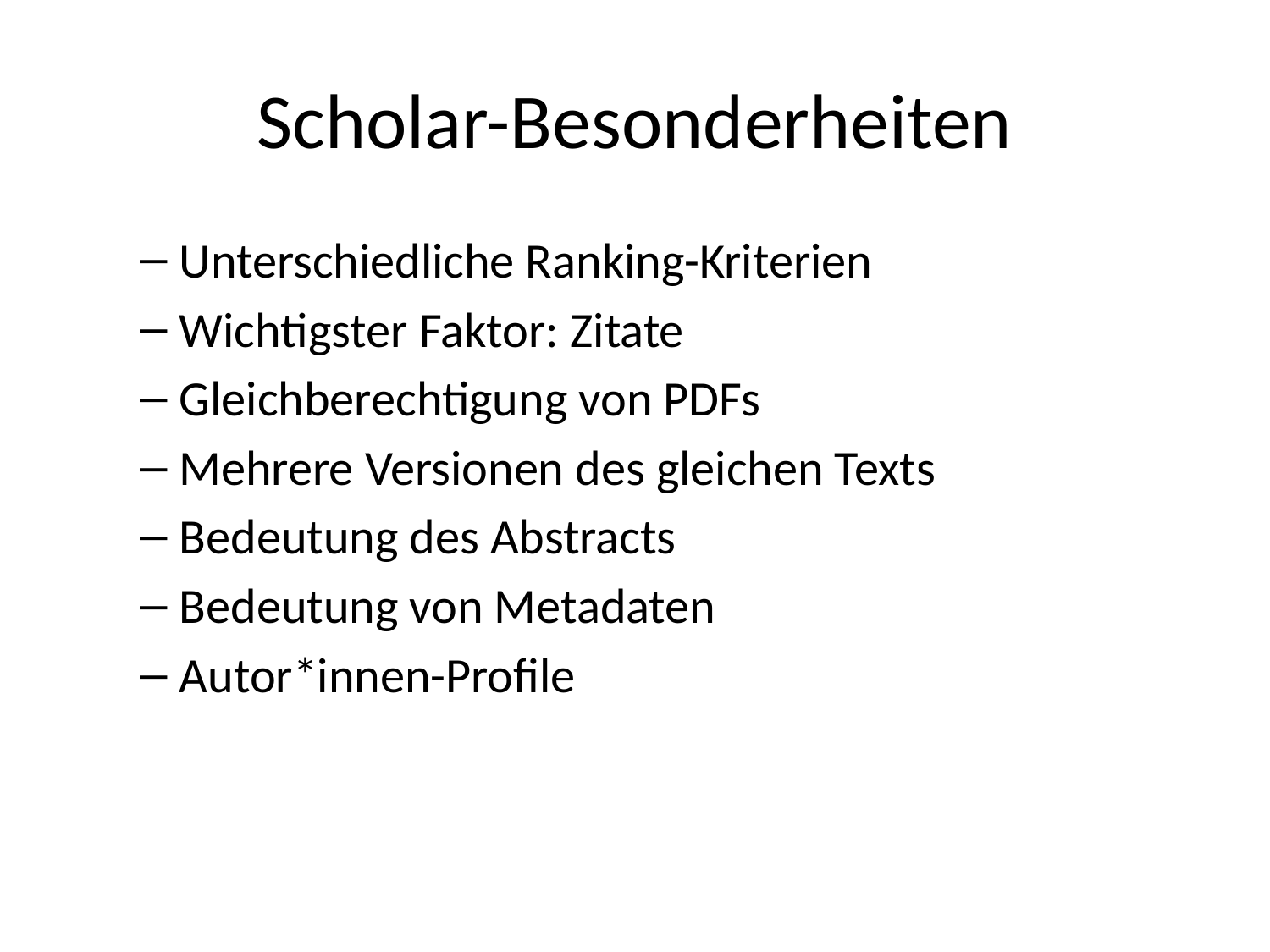

# Scholar-Besonderheiten
Unterschiedliche Ranking-Kriterien
Wichtigster Faktor: Zitate
Gleichberechtigung von PDFs
Mehrere Versionen des gleichen Texts
Bedeutung des Abstracts
Bedeutung von Metadaten
Autor*innen-Profile